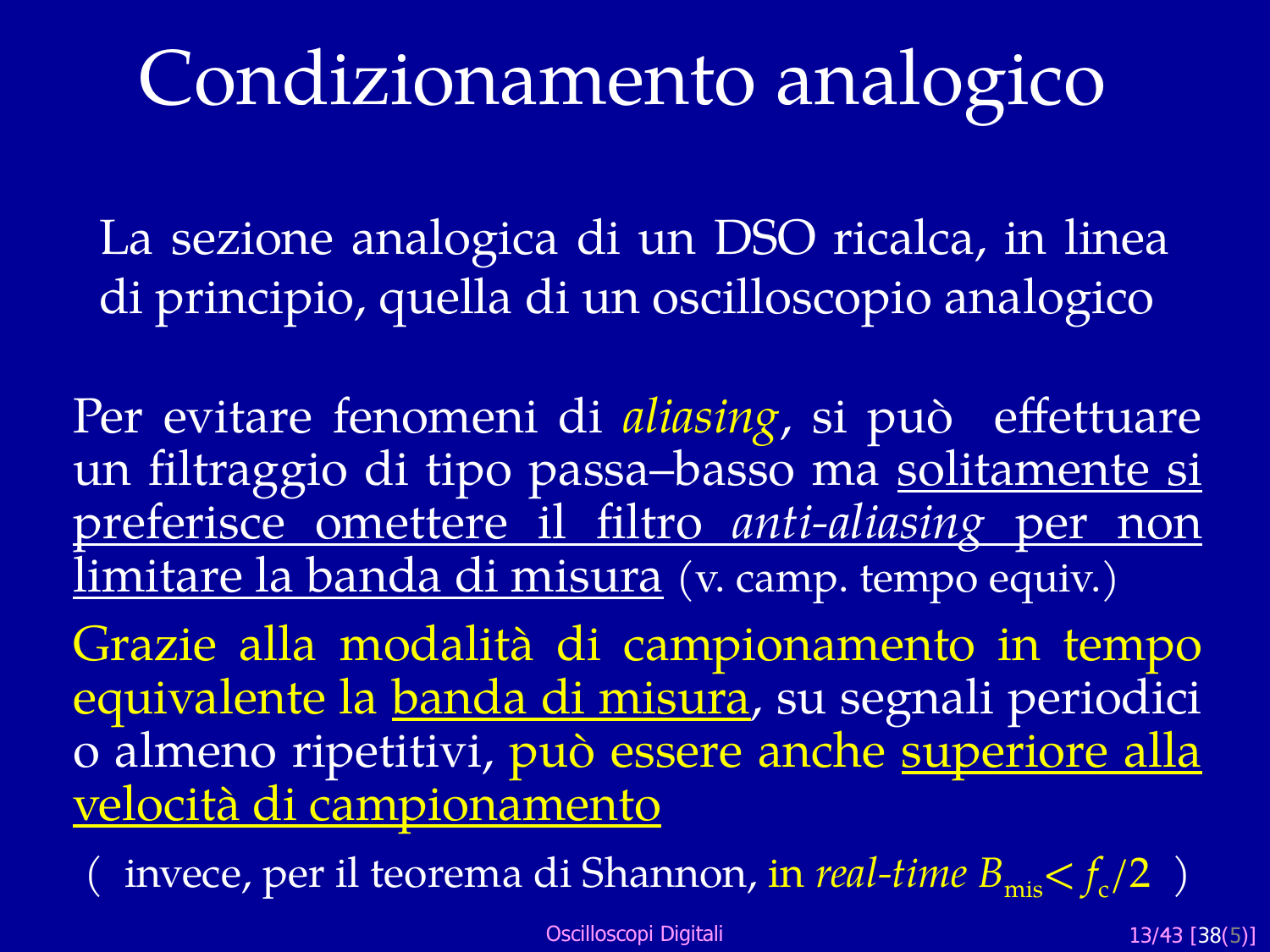

# Condizionamento analogico
La sezione analogica di un DSO ricalca, in linea di principio, quella di un oscilloscopio analogico
Per evitare fenomeni di aliasing, si può  effettuare un filtraggio di tipo passa–basso ma solitamente si preferisce omettere il filtro anti-aliasing per non limitare la banda di misura (v. camp. tempo equiv.)
Grazie alla modalità di campionamento in tempo equivalente la banda di misura, su segnali periodici o almeno ripetitivi, può essere anche superiore alla velocità di campionamento
(  invece, per il teorema di Shannon, in real-time Bmis< fc/2  )
Oscilloscopi Digitali
13/43 [38(5)]